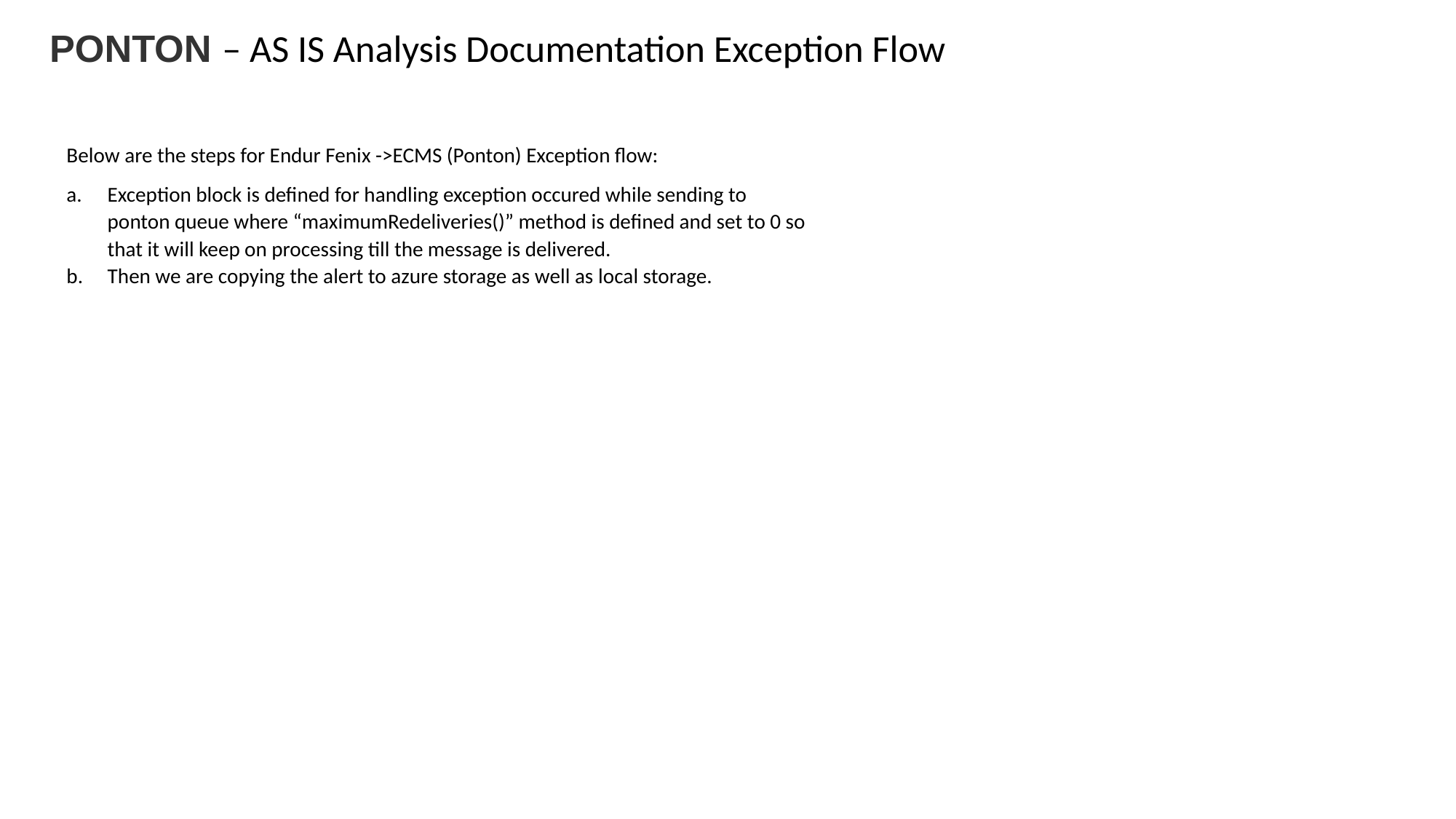

# PONTON – AS IS Analysis Documentation Exception Flow
Below are the steps for Endur Fenix ->ECMS (Ponton) Exception flow:
Exception block is defined for handling exception occured while sending to ponton queue where “maximumRedeliveries()” method is defined and set to 0 so that it will keep on processing till the message is delivered.
Then we are copying the alert to azure storage as well as local storage.